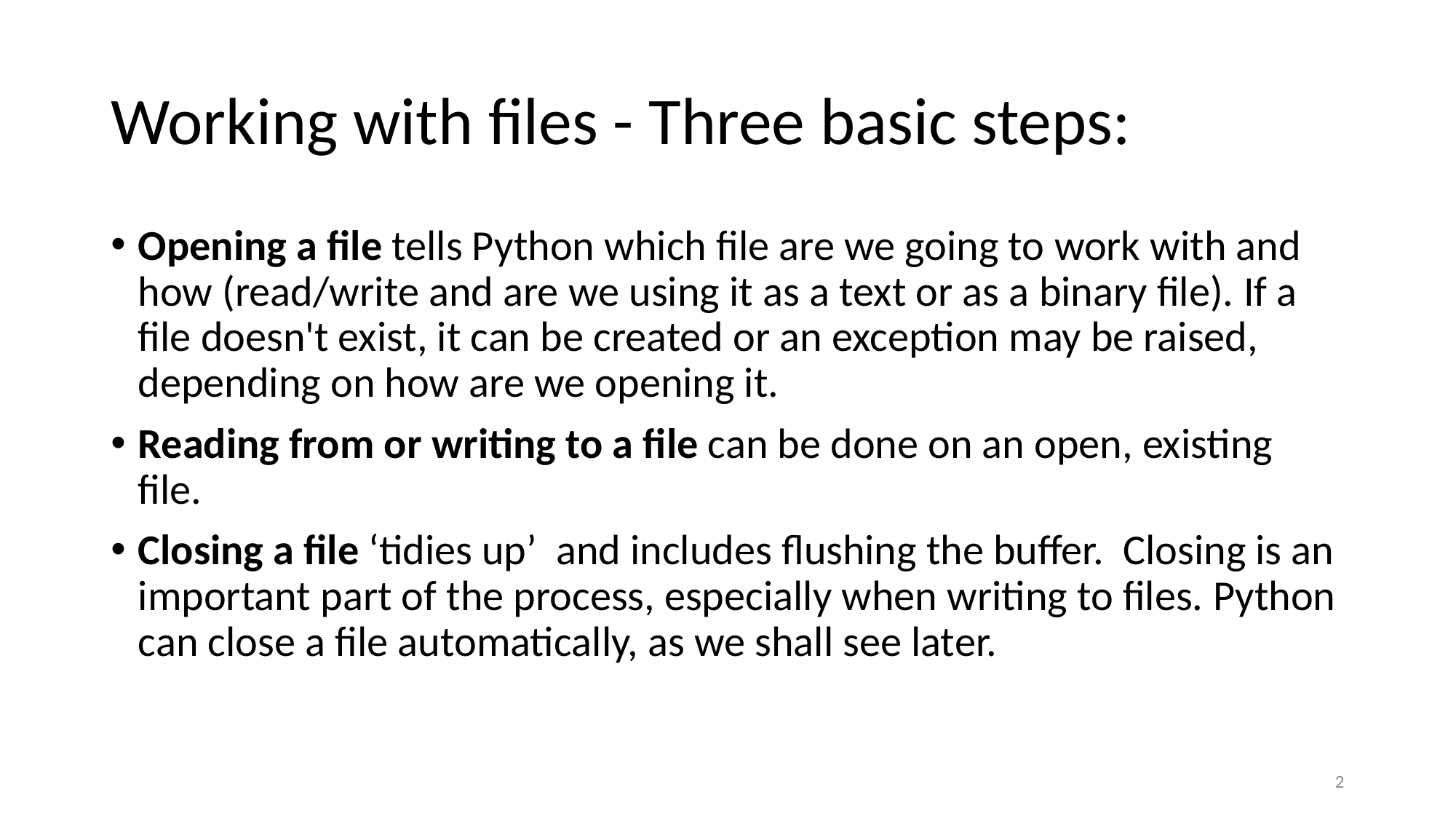

# Working with files - Three basic steps:
Opening a file tells Python which file are we going to work with and how (read/write and are we using it as a text or as a binary file). If a file doesn't exist, it can be created or an exception may be raised, depending on how are we opening it.
Reading from or writing to a file can be done on an open, existing file.
Closing a file ‘tidies up’  and includes flushing the buffer.  Closing is an important part of the process, especially when writing to files. Python can close a file automatically, as we shall see later.
2